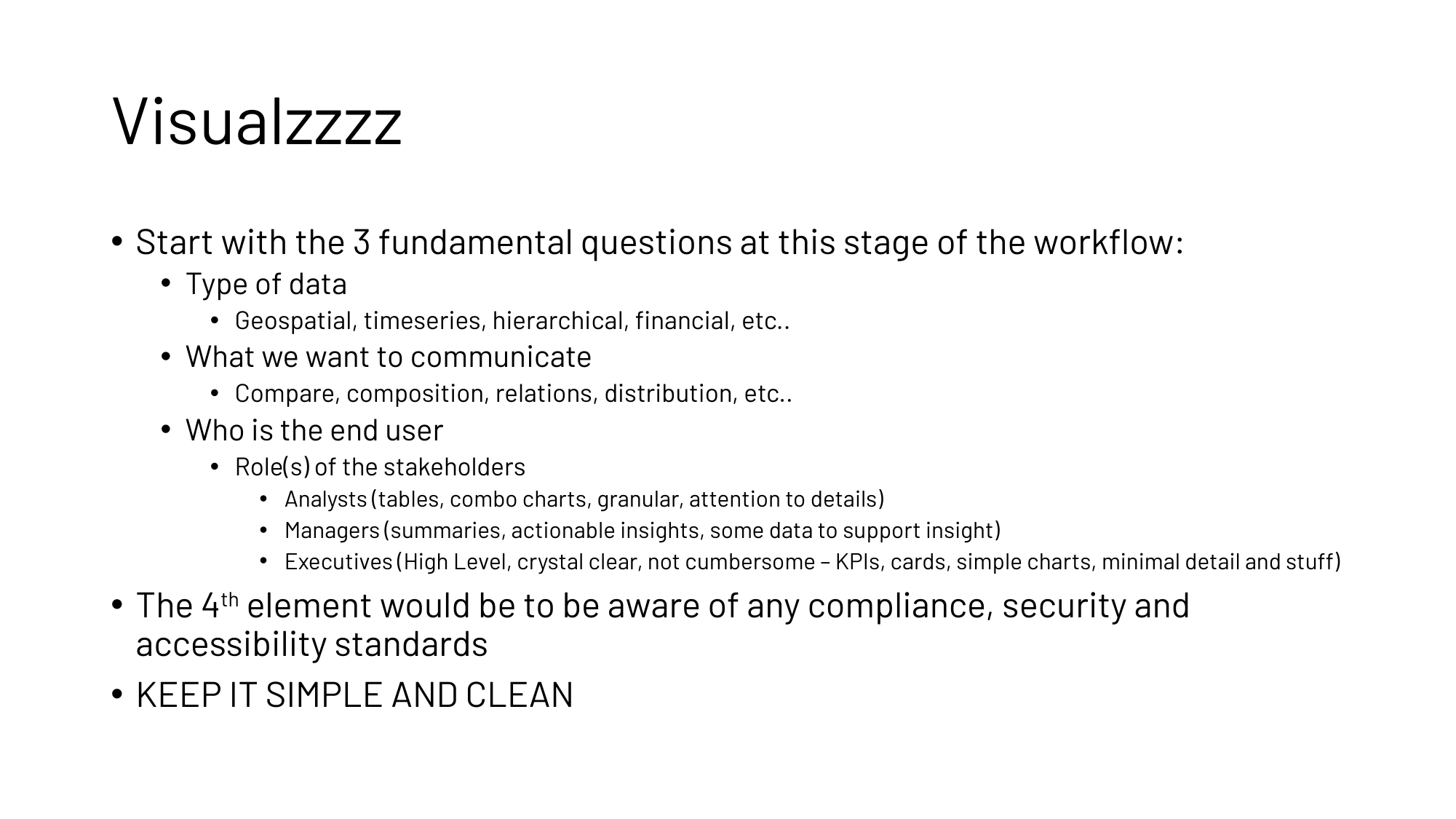

# Visualzzzz
Start with the 3 fundamental questions at this stage of the workflow:
Type of data
Geospatial, timeseries, hierarchical, financial, etc..
What we want to communicate
Compare, composition, relations, distribution, etc..
Who is the end user
Role(s) of the stakeholders
Analysts (tables, combo charts, granular, attention to details)
Managers (summaries, actionable insights, some data to support insight)
Executives (High Level, crystal clear, not cumbersome – KPIs, cards, simple charts, minimal detail and stuff)
The 4th element would be to be aware of any compliance, security and accessibility standards
KEEP IT SIMPLE AND CLEAN